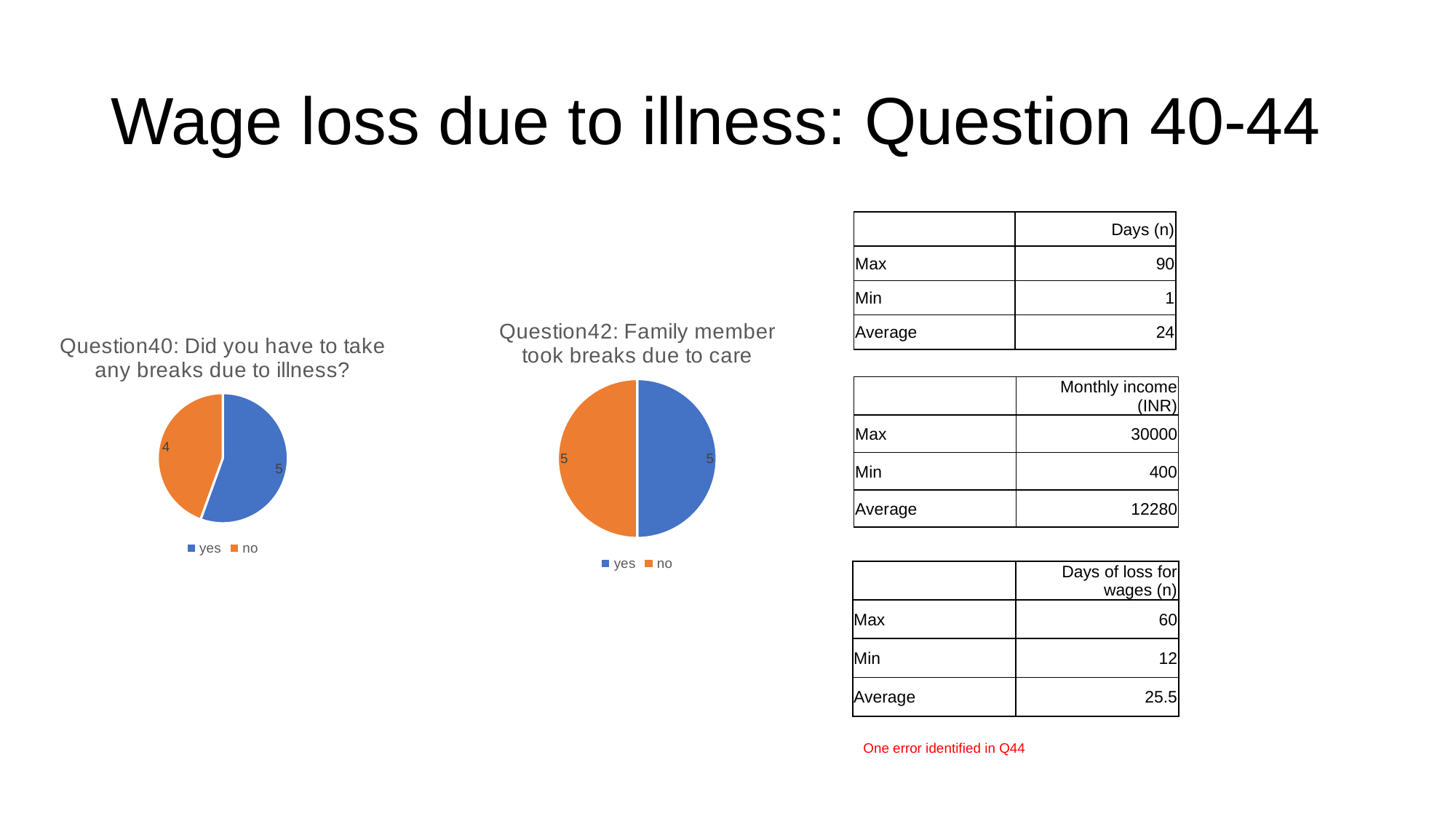

# Wage loss due to illness: Question 40-44
|  | Days (n) |
| --- | --- |
| Max | 90 |
| Min | 1 |
| Average | 24 |

### Chart: Question42: Family member took breaks due to care

| Category |  |
|---|---|
| yes | 5.0 |
| no | 5.0 |

### Chart: Question40: Did you have to take any breaks due to illness?

| Category |  |
|---|---|
| yes | 5.0 |
| no | 4.0 |
|  | Monthly income (INR) |
| --- | --- |
| Max | 30000 |
| Min | 400 |
| Average | 12280 |
|  | Days of loss for wages (n) |
| --- | --- |
| Max | 60 |
| Min | 12 |
| Average | 25.5 |
One error identified in Q44